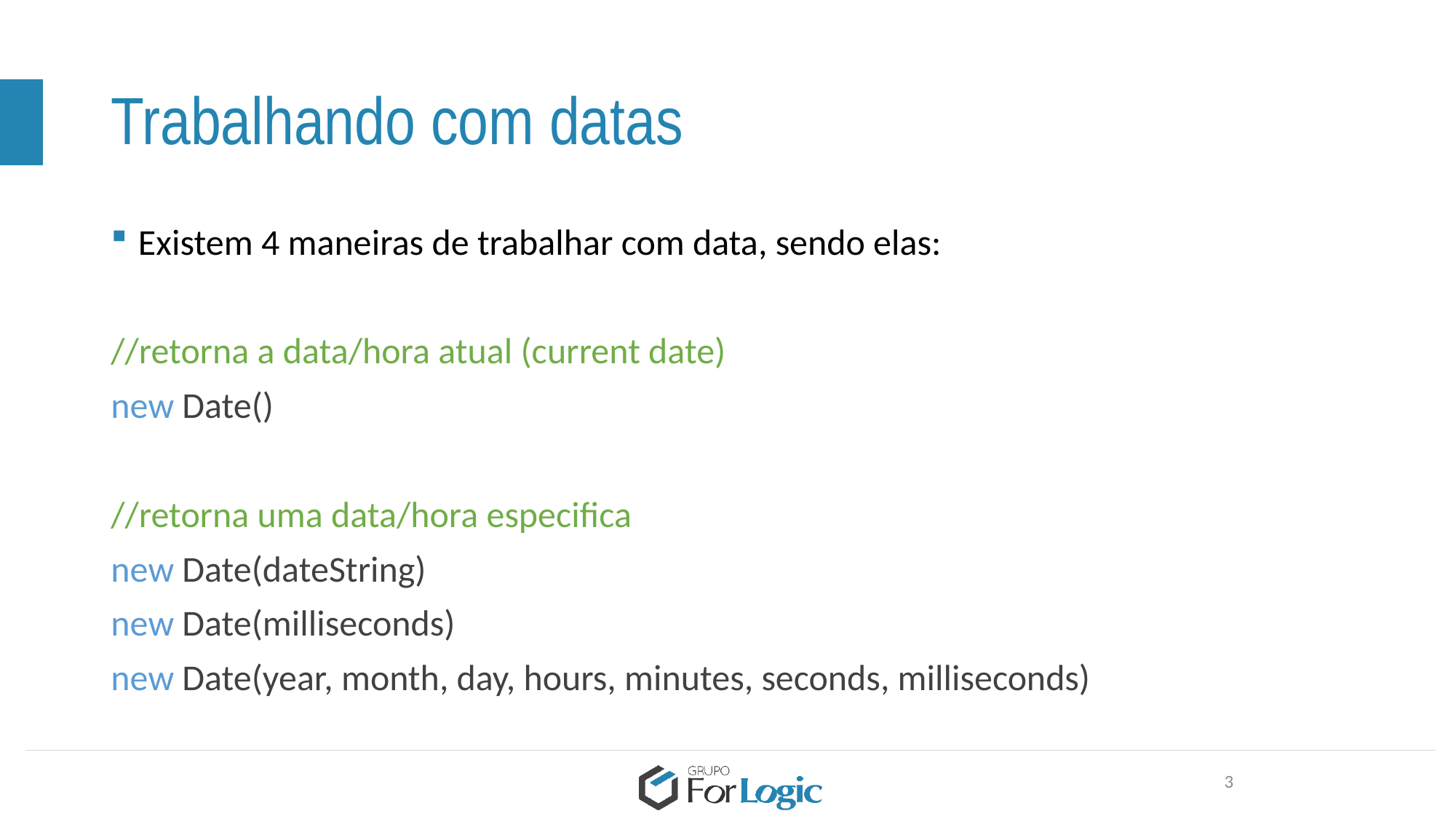

# Trabalhando com datas
Existem 4 maneiras de trabalhar com data, sendo elas:

//retorna a data/hora atual (current date)
new Date()

//retorna uma data/hora especifica
new Date(dateString)
new Date(milliseconds)
new Date(year, month, day, hours, minutes, seconds, milliseconds)

3